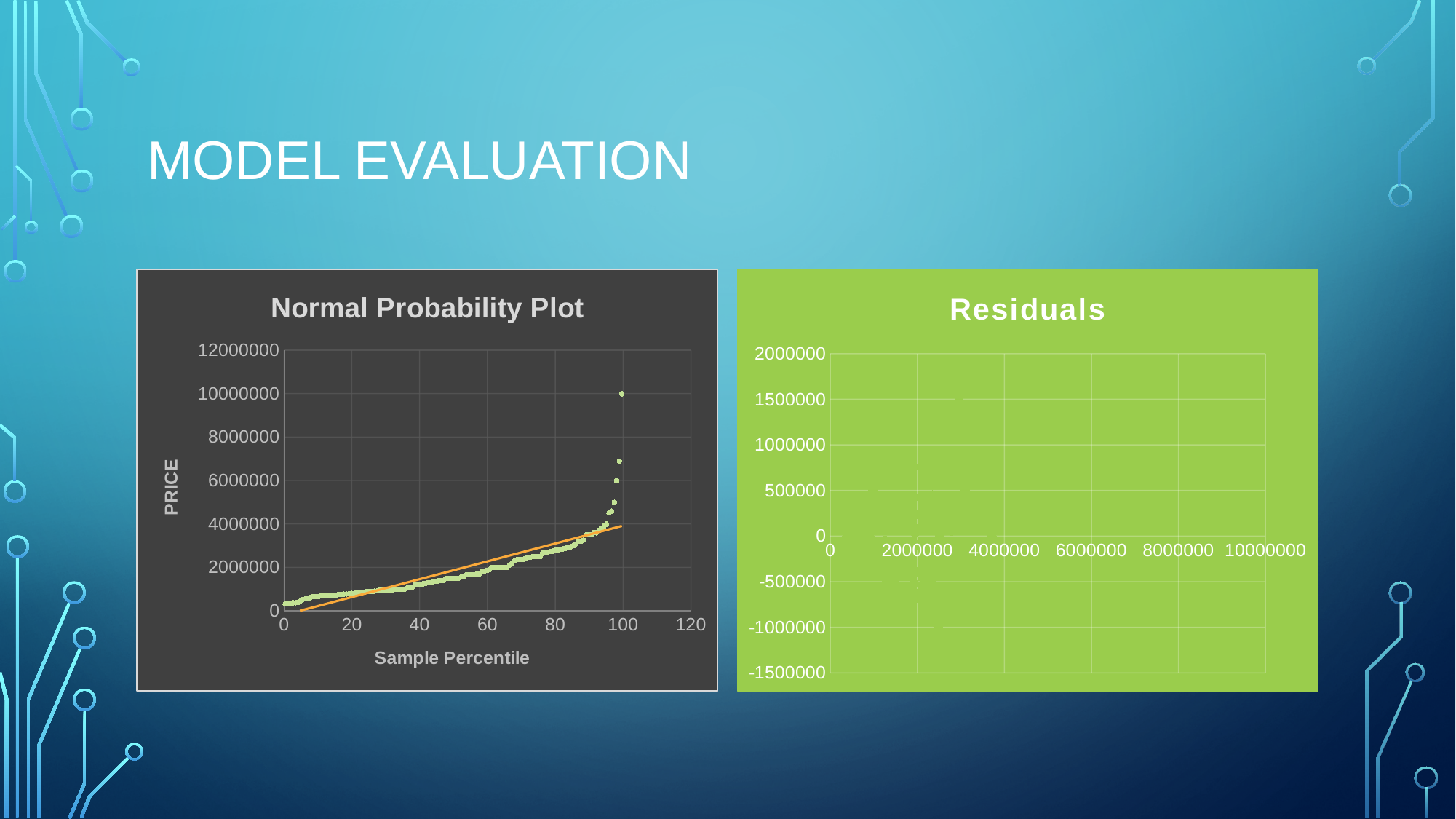

# Model Evaluation

### Chart: Normal Probability Plot

| Category |  |
|---|---|

### Chart:

| Category | Residuals |
|---|---|